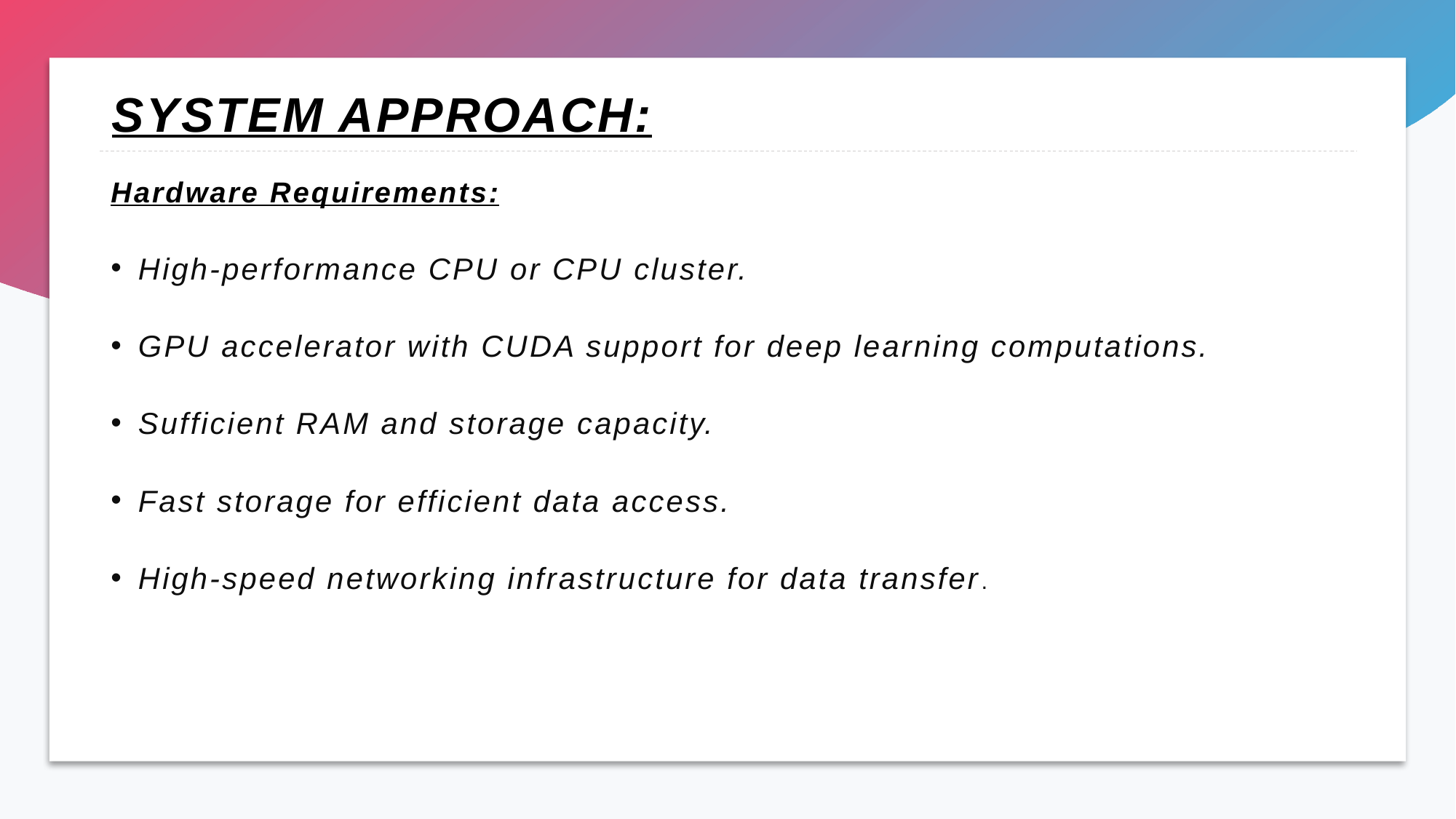

# SYSTEM APPROACH:
Hardware Requirements:
High-performance CPU or CPU cluster.
GPU accelerator with CUDA support for deep learning computations.
Sufficient RAM and storage capacity.
Fast storage for efficient data access.
High-speed networking infrastructure for data transfer.